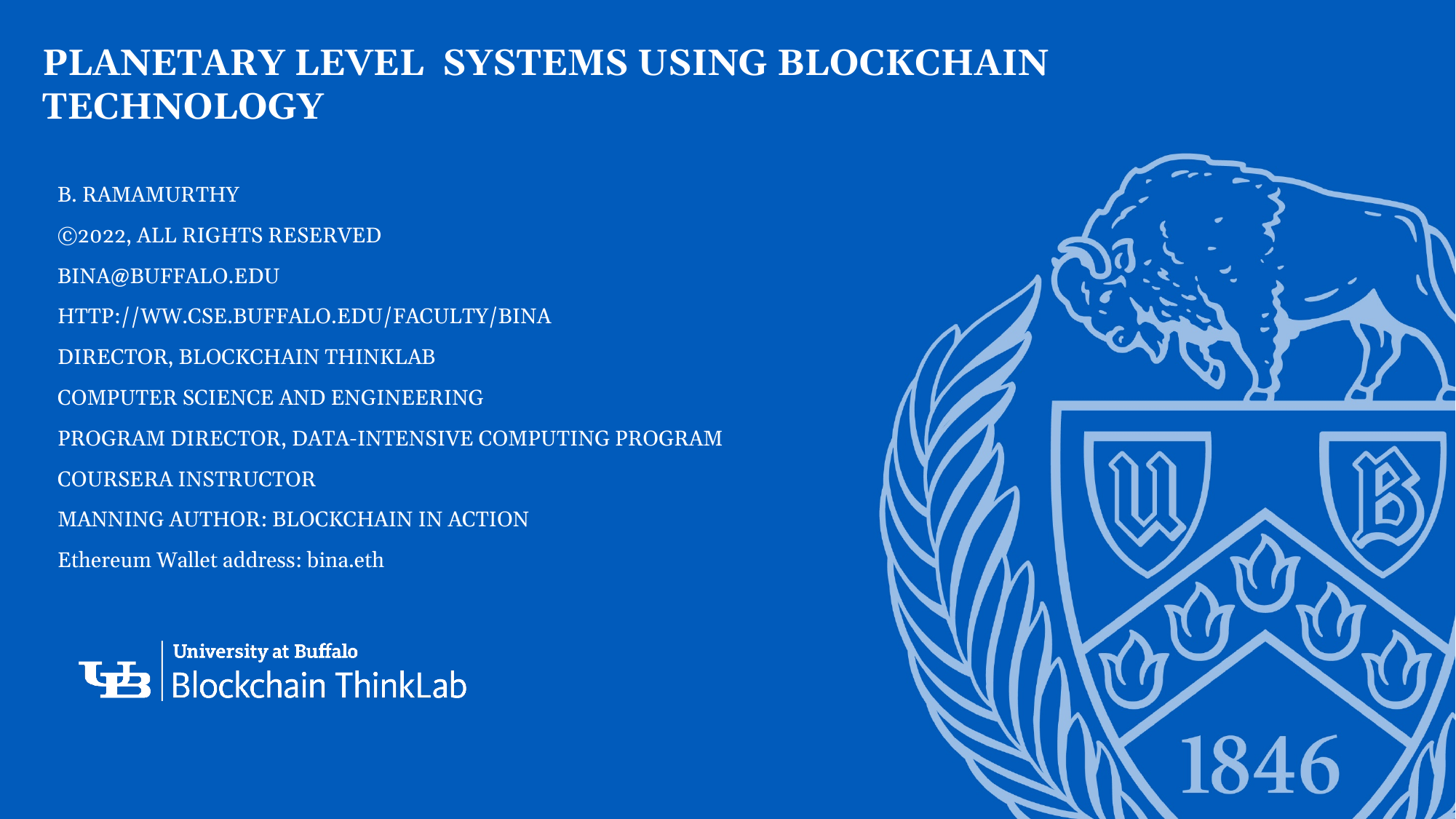

# Planetary Level  systems using Blockchain Technology
B. RAMAMURTHY
©2022, ALL RIGHTS RESERVED
BINA@BUFFALO.EDU
HTTP://WW.CSE.BUFFALO.EDU/FACULTY/BINA
DIRECTOR, BLOCKCHAIN THINKLAB
COMPUTER SCIENCE AND ENGINEERING
PROGRAM DIRECTOR, DATA-INTENSIVE COMPUTING PROGRAM
COURSERA INSTRUCTOR
MANNING AUTHOR: BLOCKCHAIN IN ACTION
Ethereum Wallet address: bina.eth